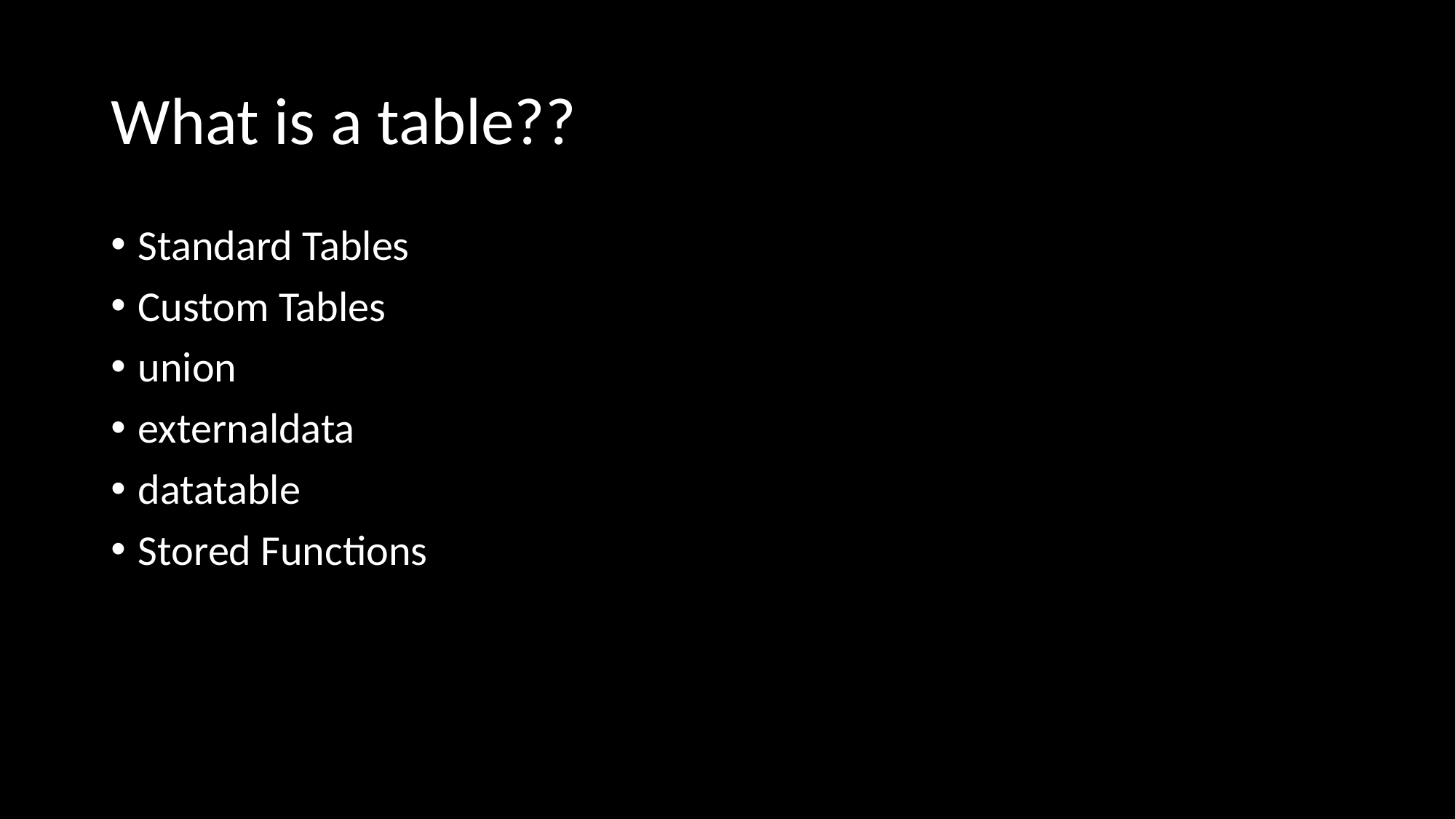

# What is a table??
Standard Tables
Custom Tables
union
externaldata
datatable
Stored Functions